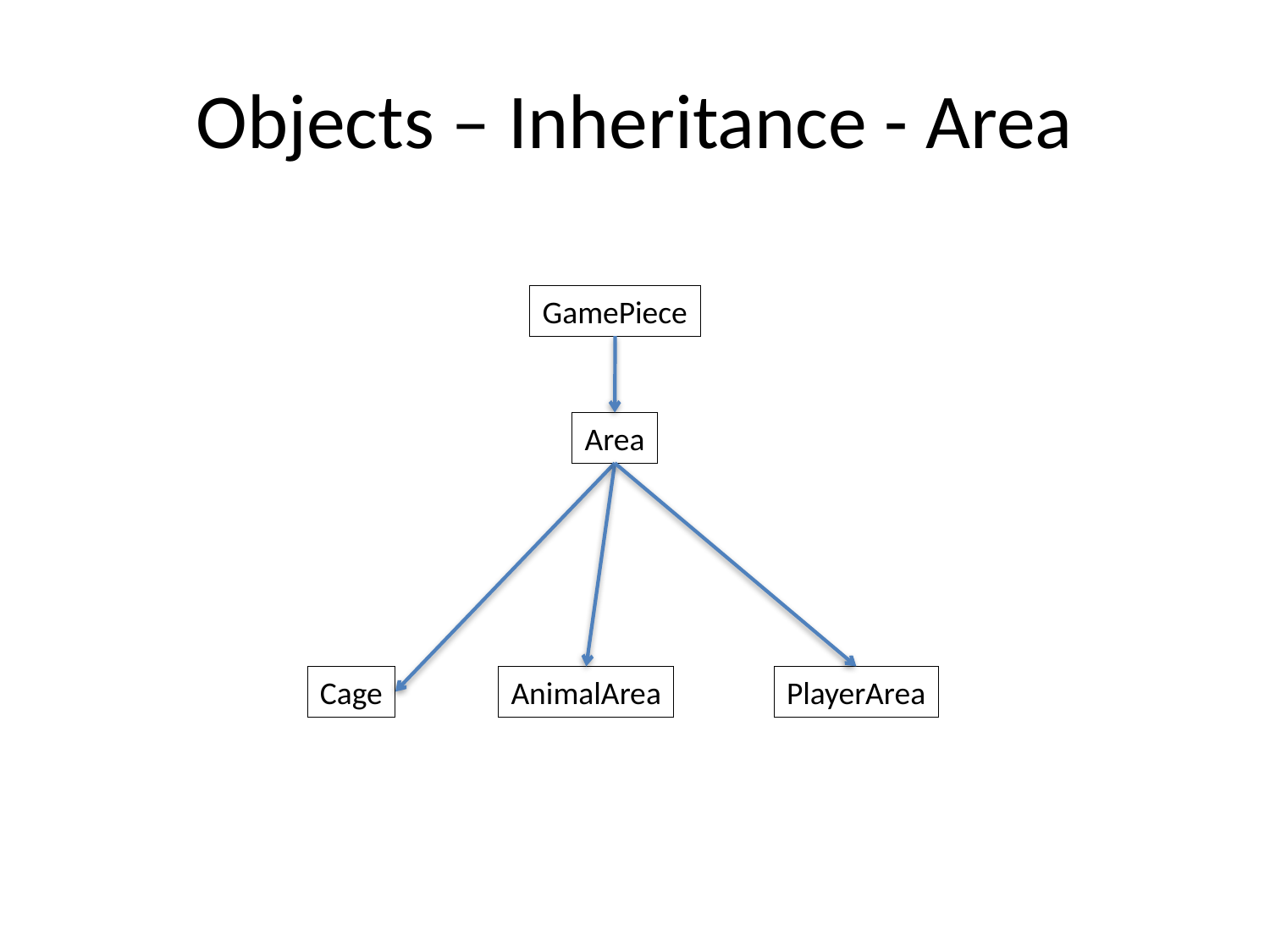

# Objects – Inheritance - Area
GamePiece
Area
Cage
AnimalArea
PlayerArea